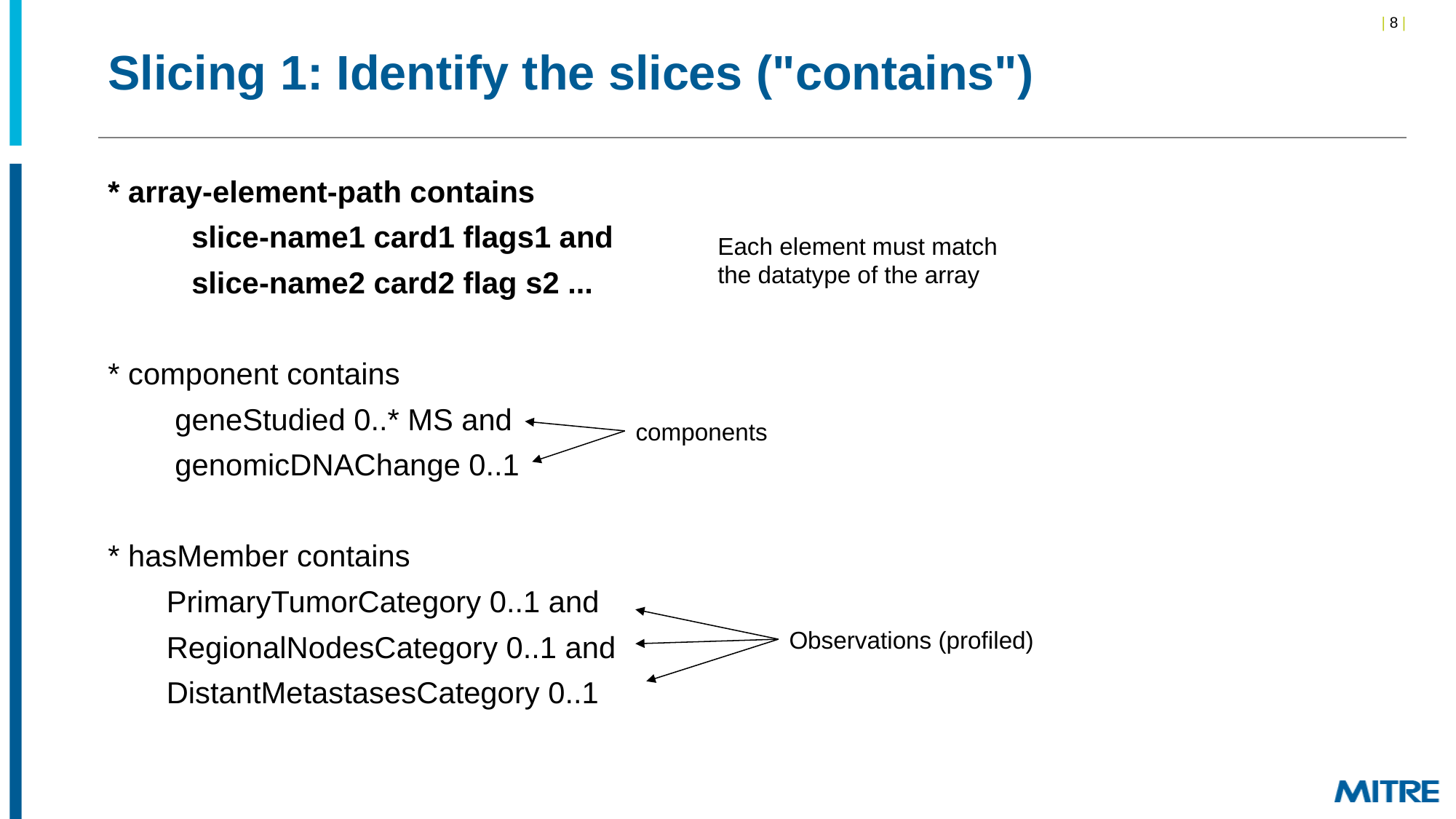

# Slicing 1: Identify the slices ("contains")
* array-element-path contains
          slice-name1 card1 flags1 and
          slice-name2 card2 flag s2 ...

* component contains
        geneStudied 0..* MS and
        genomicDNAChange 0..1

* hasMember contains
       PrimaryTumorCategory 0..1 and
       RegionalNodesCategory 0..1 and
       DistantMetastasesCategory 0..1

Each element must match the datatype of the array
components
Observations (profiled)